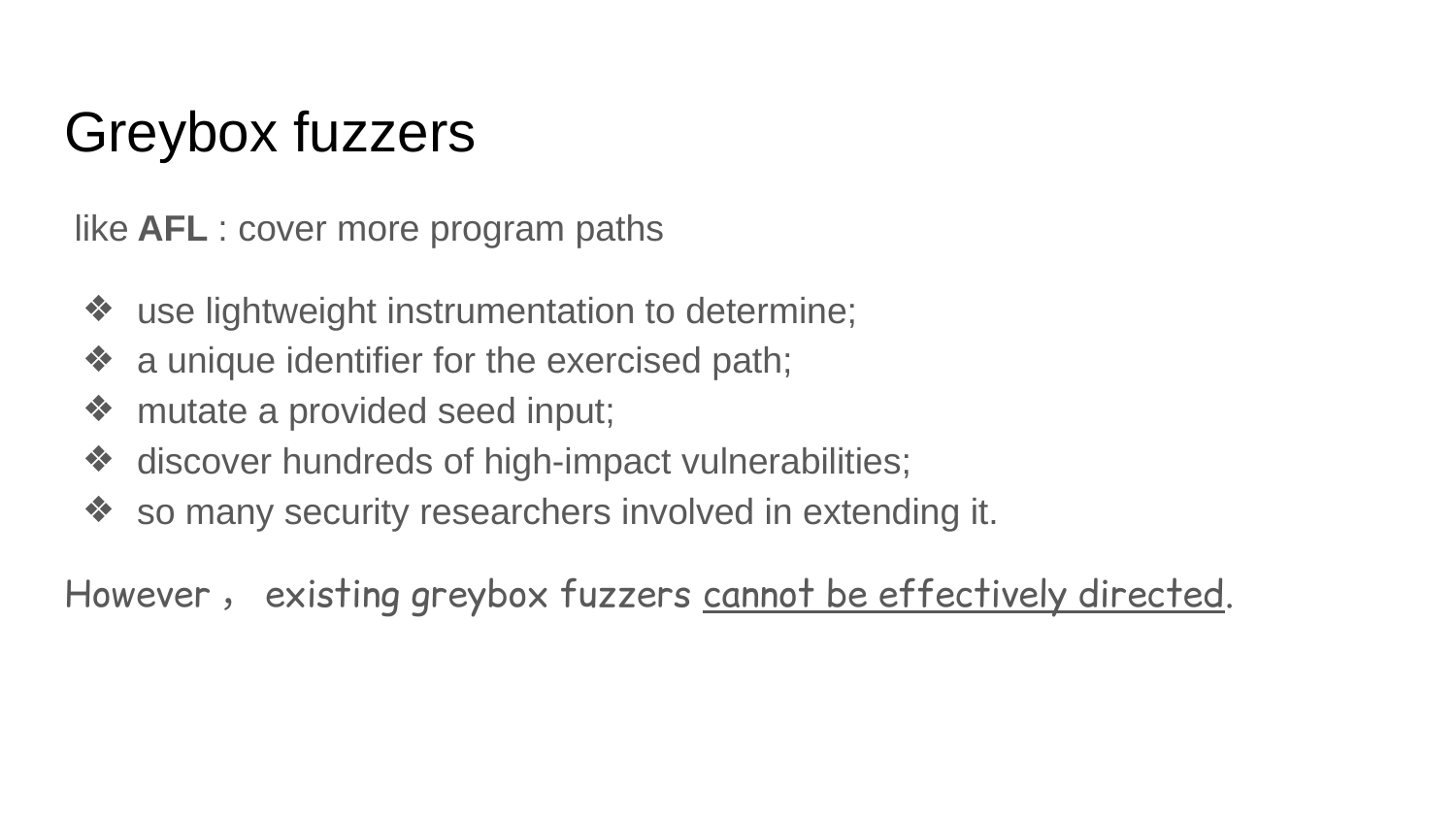

# Greybox fuzzers

 like AFL : cover more program paths
use lightweight instrumentation to determine;
a unique identifier for the exercised path;
mutate a provided seed input;
discover hundreds of high-impact vulnerabilities;
so many security researchers involved in extending it.
However，existing greybox fuzzers cannot be effectively directed.